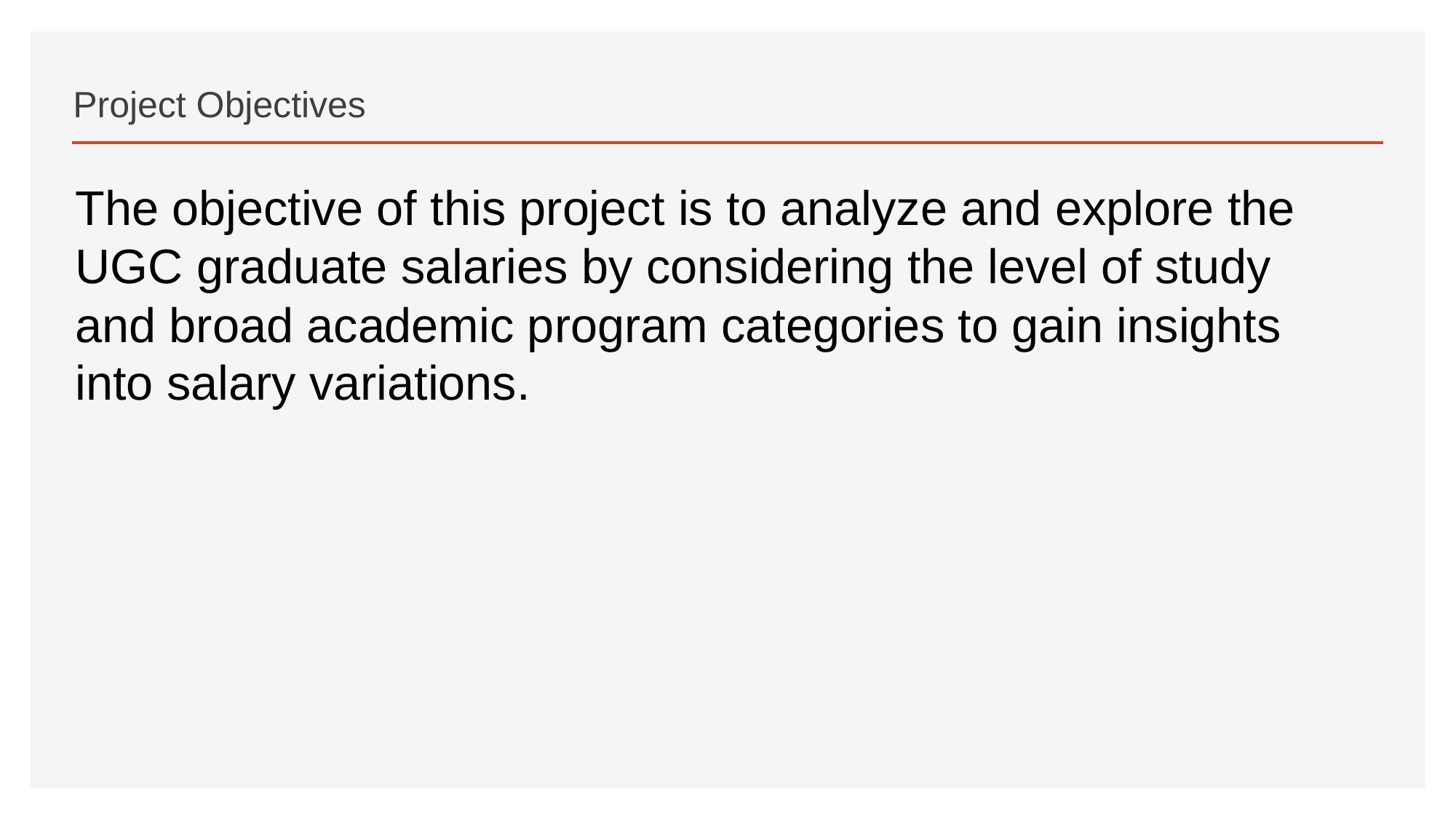

# Project Objectives
The objective of this project is to analyze and explore the UGC graduate salaries by considering the level of study and broad academic program categories to gain insights into salary variations.